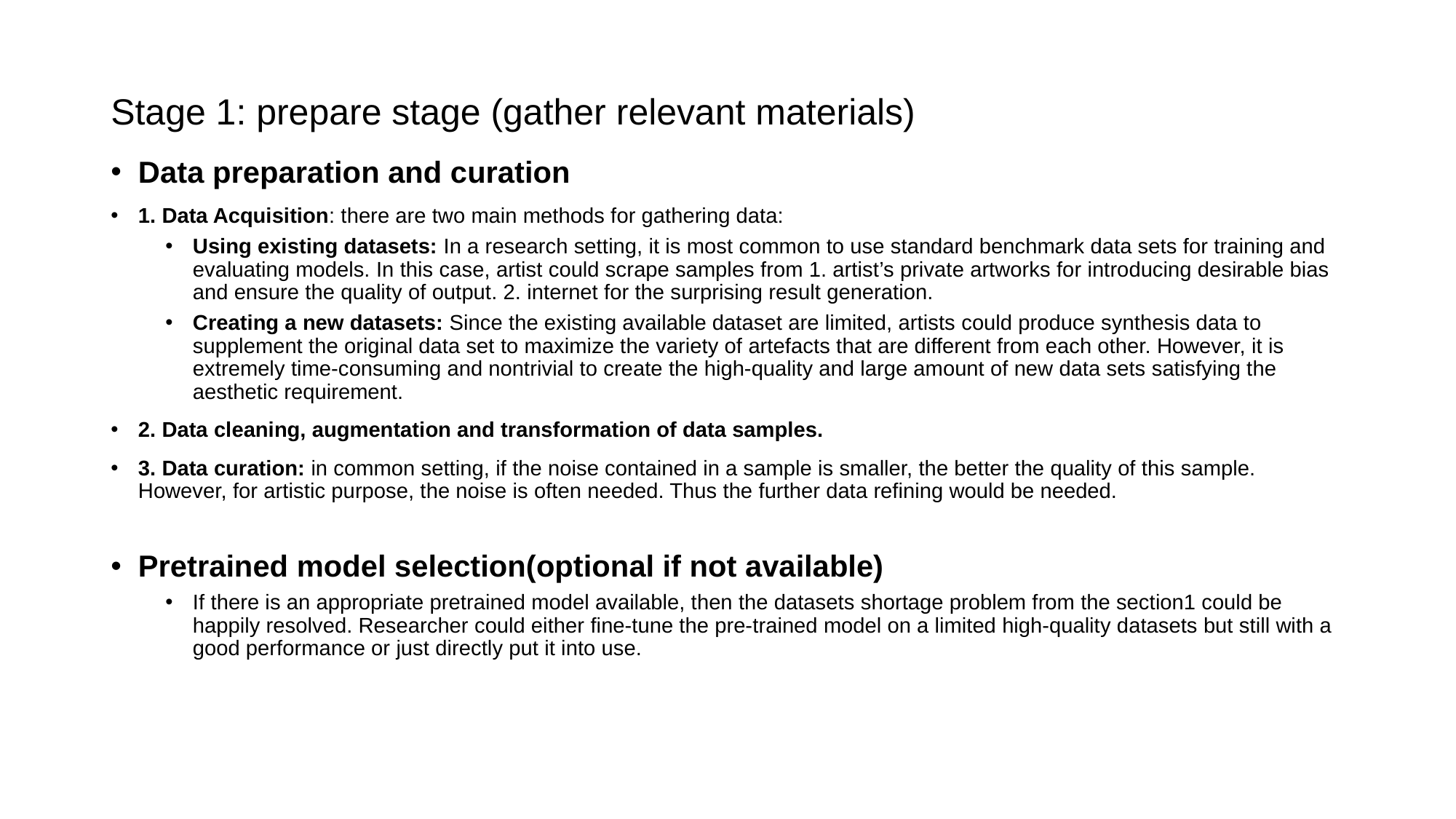

# Stage 1: prepare stage (gather relevant materials)
Data preparation and curation
1. Data Acquisition: there are two main methods for gathering data:
Using existing datasets: In a research setting, it is most common to use standard benchmark data sets for training and evaluating models. In this case, artist could scrape samples from 1. artist’s private artworks for introducing desirable bias and ensure the quality of output. 2. internet for the surprising result generation.
Creating a new datasets: Since the existing available dataset are limited, artists could produce synthesis data to supplement the original data set to maximize the variety of artefacts that are different from each other. However, it is extremely time-consuming and nontrivial to create the high-quality and large amount of new data sets satisfying the aesthetic requirement.
2. Data cleaning, augmentation and transformation of data samples.
3. Data curation: in common setting, if the noise contained in a sample is smaller, the better the quality of this sample. However, for artistic purpose, the noise is often needed. Thus the further data refining would be needed.
Pretrained model selection(optional if not available)
If there is an appropriate pretrained model available, then the datasets shortage problem from the section1 could be happily resolved. Researcher could either fine-tune the pre-trained model on a limited high-quality datasets but still with a good performance or just directly put it into use.